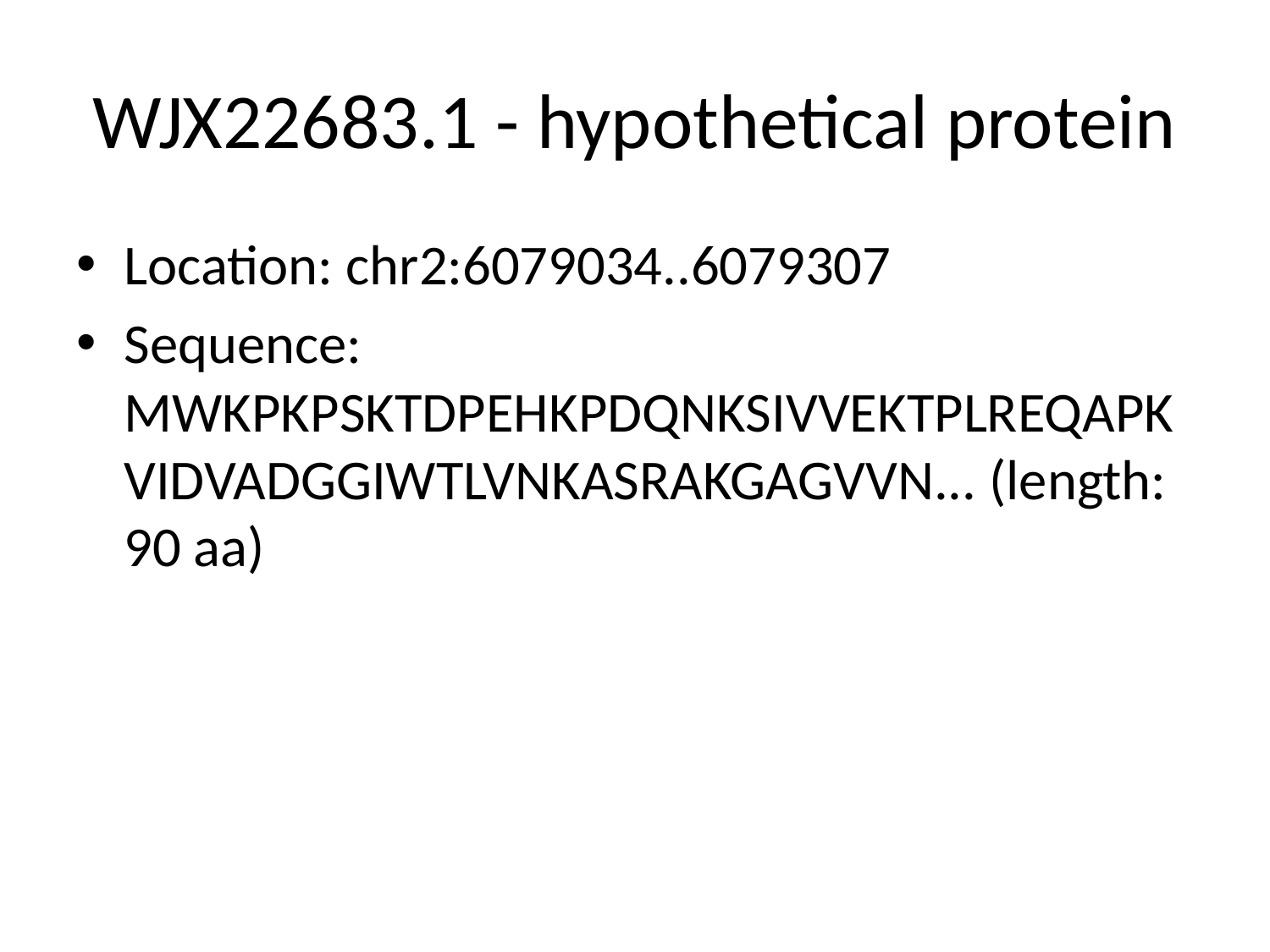

# WJX22683.1 - hypothetical protein
Location: chr2:6079034..6079307
Sequence: MWKPKPSKTDPEHKPDQNKSIVVEKTPLREQAPKVIDVADGGIWTLVNKASRAKGAGVVN... (length: 90 aa)